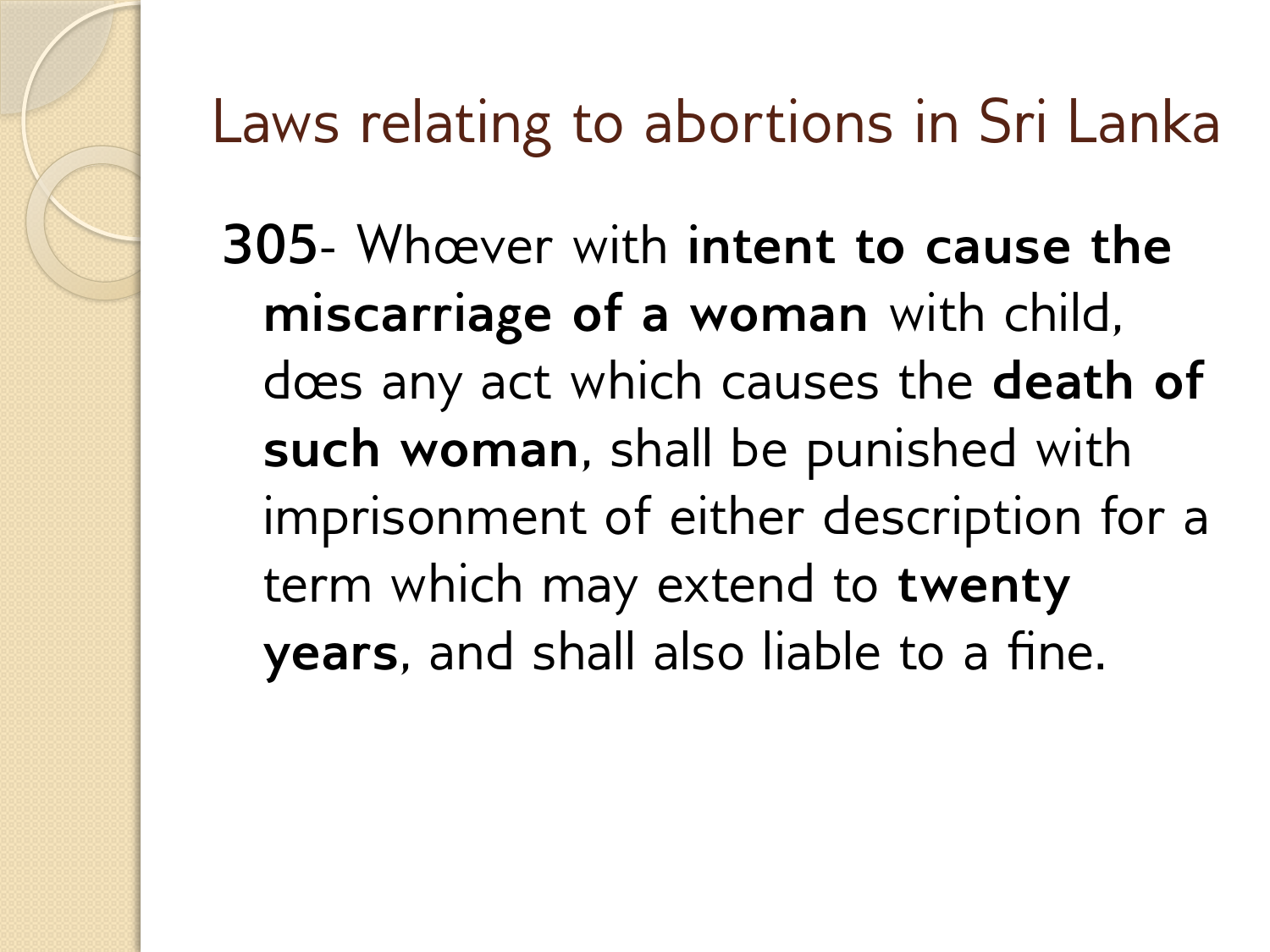

# Laws relating to abortions in Sri Lanka
305- Whoever with intent to cause the miscarriage of a woman with child, does any act which causes the death of such woman, shall be punished with imprisonment of either description for a term which may extend to twenty years, and shall also liable to a fine.